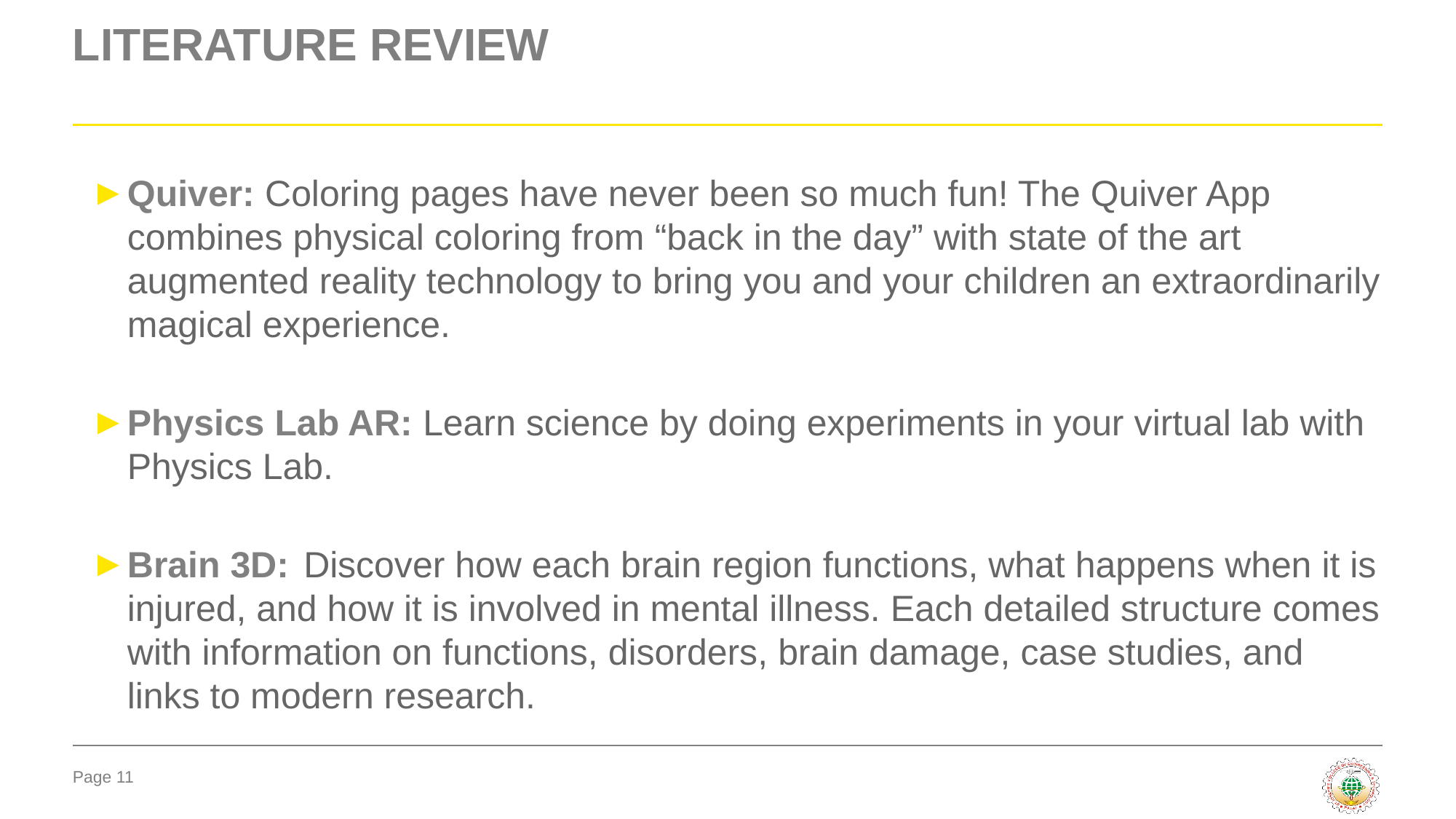

# LITERATURE REVIEW
Quiver: Coloring pages have never been so much fun! The Quiver App combines physical coloring from “back in the day” with state of the art augmented reality technology to bring you and your children an extraordinarily magical experience.

Physics Lab AR: Learn science by doing experiments in your virtual lab with Physics Lab.

Brain 3D:  Discover how each brain region functions, what happens when it is injured, and how it is involved in mental illness. Each detailed structure comes with information on functions, disorders, brain damage, case studies, and links to modern research.